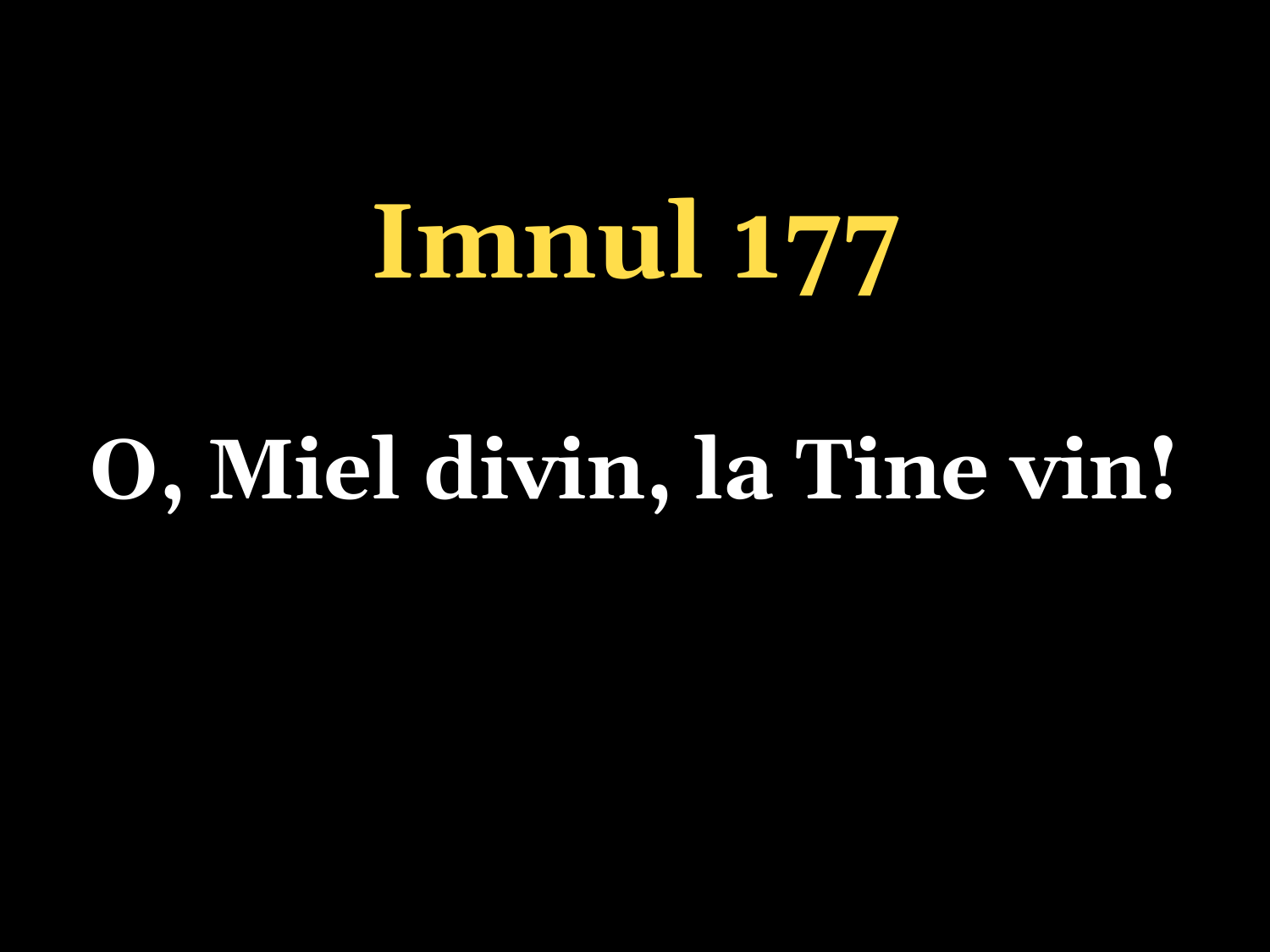

Imnul 177

O, Miel divin, la Tine vin!
131/920